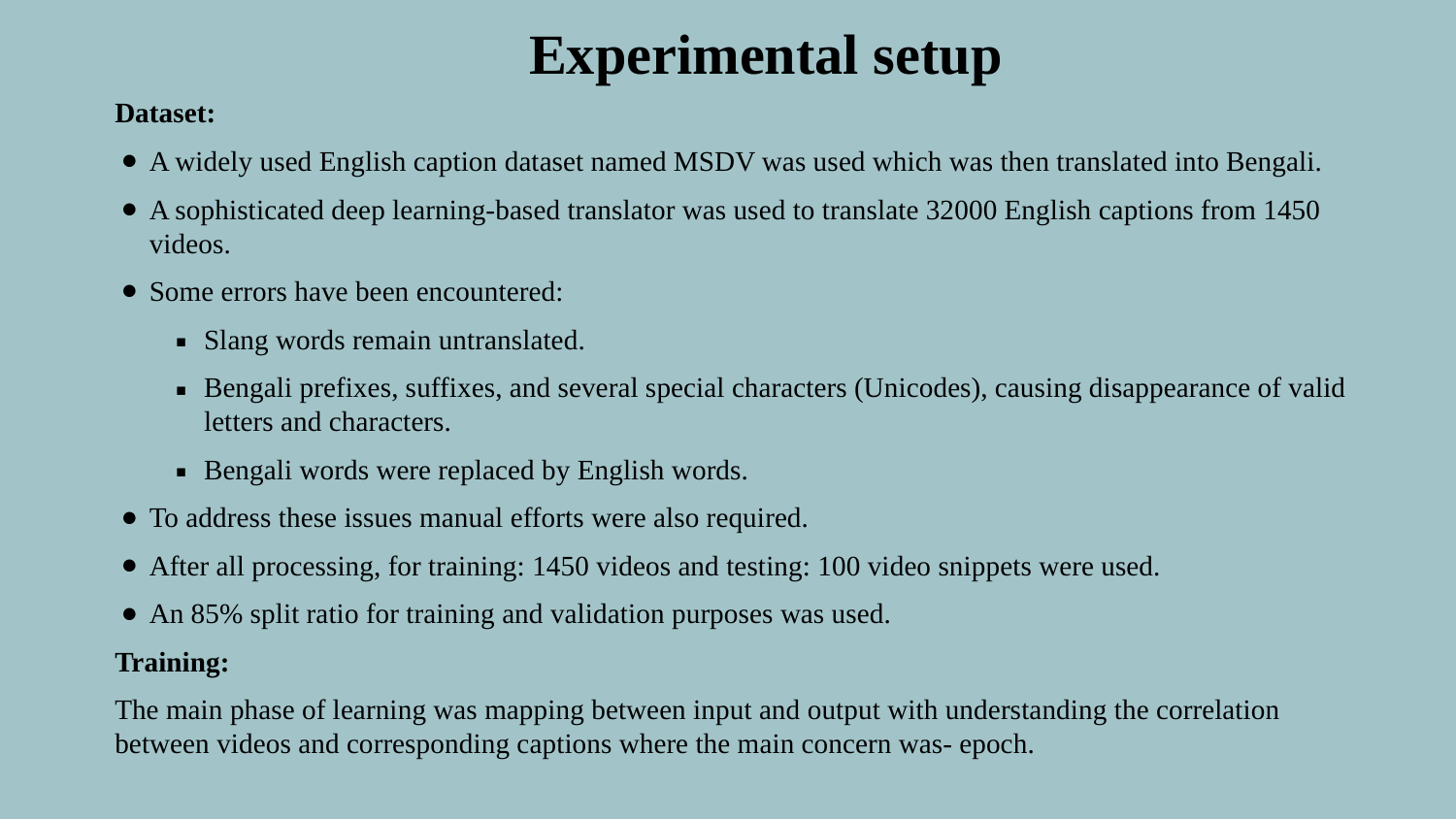

# Experimental setup
Dataset:
A widely used English caption dataset named MSDV was used which was then translated into Bengali.
A sophisticated deep learning-based translator was used to translate 32000 English captions from 1450 videos.
Some errors have been encountered:
Slang words remain untranslated.
Bengali prefixes, suffixes, and several special characters (Unicodes), causing disappearance of valid letters and characters.
Bengali words were replaced by English words.
To address these issues manual efforts were also required.
After all processing, for training: 1450 videos and testing: 100 video snippets were used.
An 85% split ratio for training and validation purposes was used.
Training:
The main phase of learning was mapping between input and output with understanding the correlation between videos and corresponding captions where the main concern was- epoch.